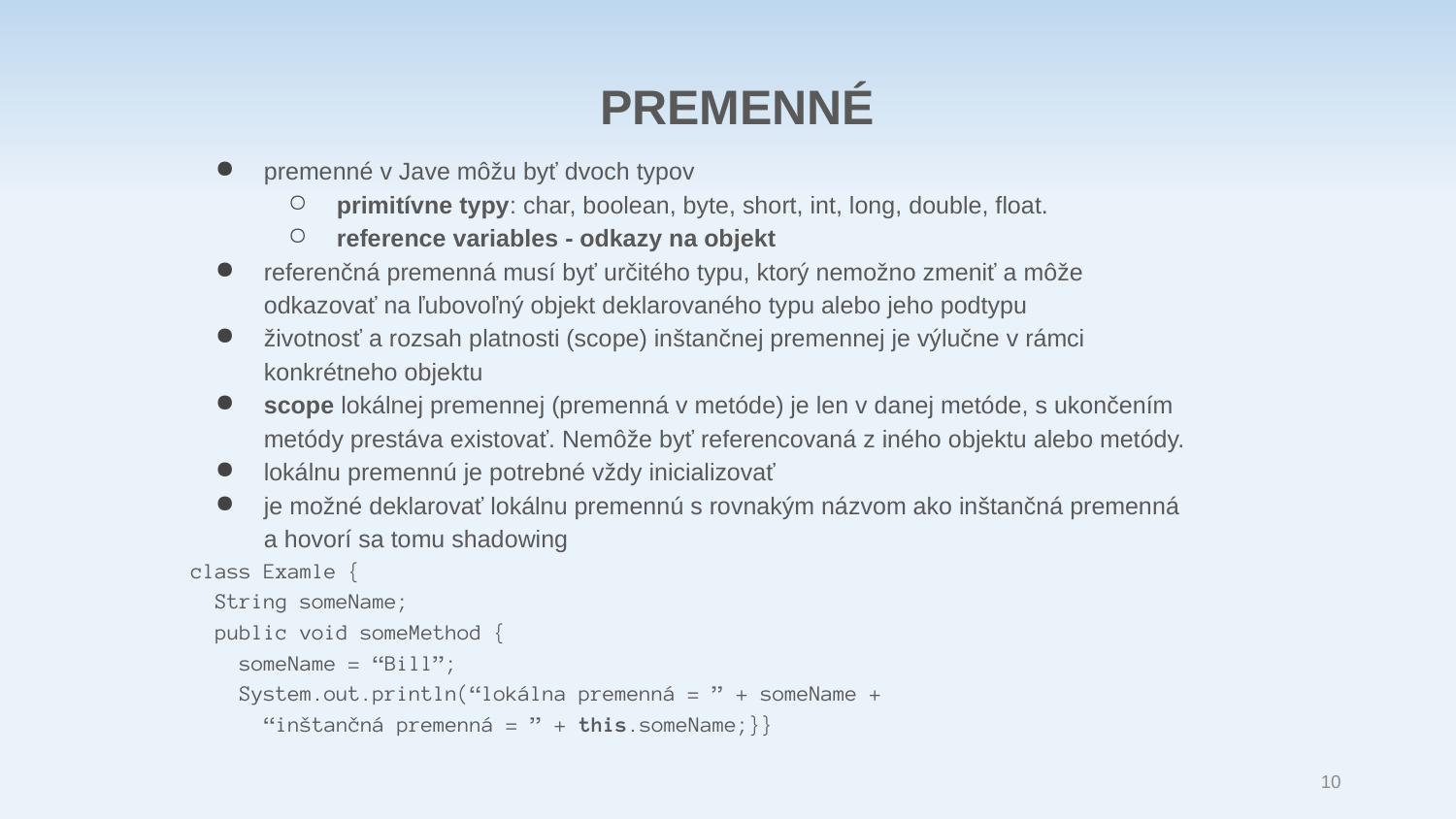

PREMENNÉ
premenné v Jave môžu byť dvoch typov
primitívne typy: char, boolean, byte, short, int, long, double, float.
reference variables - odkazy na objekt
referenčná premenná musí byť určitého typu, ktorý nemožno zmeniť a môže odkazovať na ľubovoľný objekt deklarovaného typu alebo jeho podtypu
životnosť a rozsah platnosti (scope) inštančnej premennej je výlučne v rámci konkrétneho objektu
scope lokálnej premennej (premenná v metóde) je len v danej metóde, s ukončením metódy prestáva existovať. Nemôže byť referencovaná z iného objektu alebo metódy.
lokálnu premennú je potrebné vždy inicializovať
je možné deklarovať lokálnu premennú s rovnakým názvom ako inštančná premenná a hovorí sa tomu shadowing
class Examle {
  String someName;
  public void someMethod {
    someName = “Bill”;
    System.out.println(“lokálna premenná = ” + someName +
      “inštančná premenná = ” + this.someName;}}
10